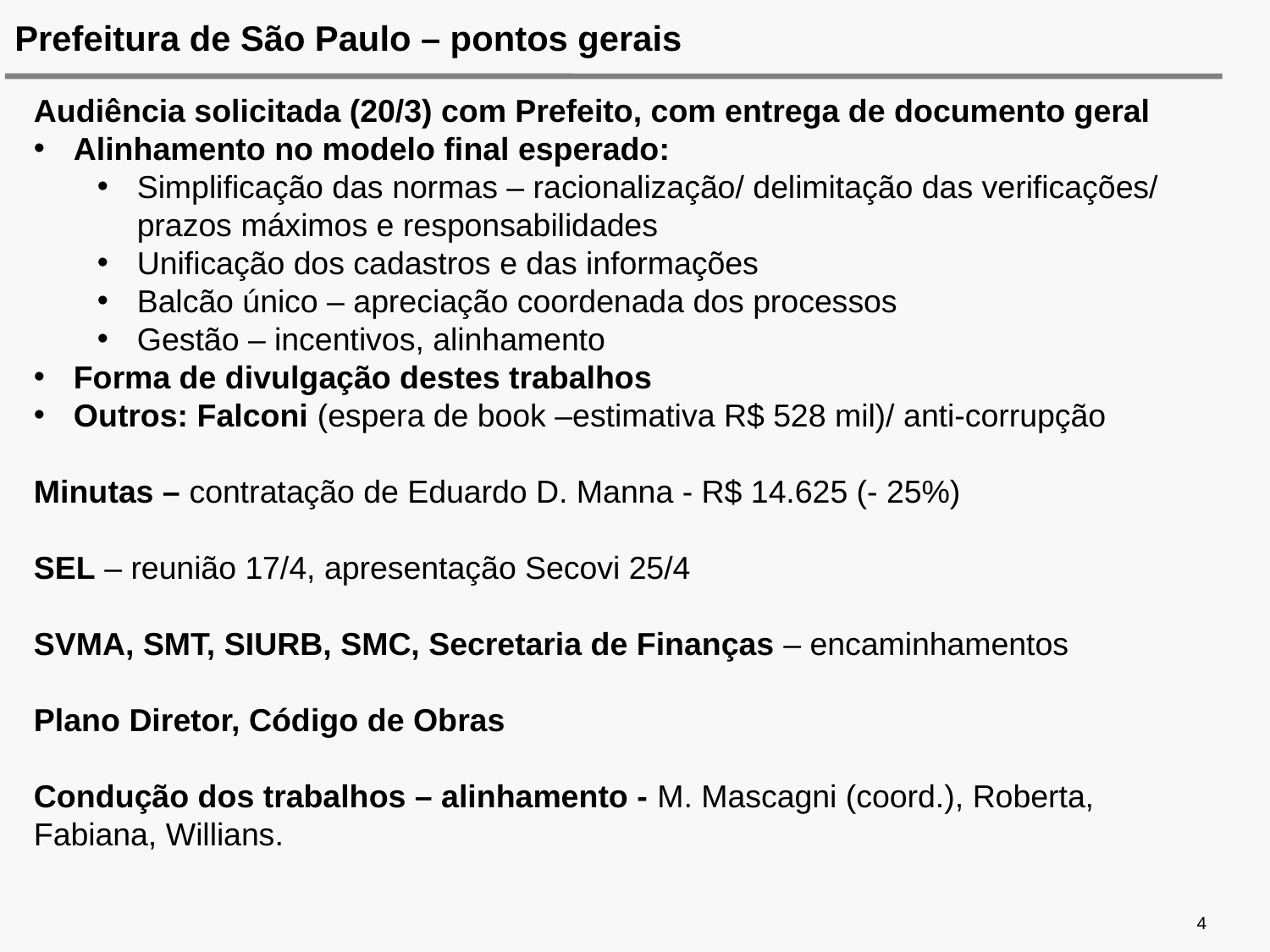

Prefeitura de São Paulo – pontos gerais

Audiência solicitada (20/3) com Prefeito, com entrega de documento geral
Alinhamento no modelo final esperado:
Simplificação das normas – racionalização/ delimitação das verificações/ prazos máximos e responsabilidades
Unificação dos cadastros e das informações
Balcão único – apreciação coordenada dos processos
Gestão – incentivos, alinhamento
Forma de divulgação destes trabalhos
Outros: Falconi (espera de book –estimativa R$ 528 mil)/ anti-corrupção

Minutas – contratação de Eduardo D. Manna - R$ 14.625 (- 25%)

SEL – reunião 17/4, apresentação Secovi 25/4

SVMA, SMT, SIURB, SMC, Secretaria de Finanças – encaminhamentos

Plano Diretor, Código de Obras

Condução dos trabalhos – alinhamento - M. Mascagni (coord.), Roberta, Fabiana, Willians.

4